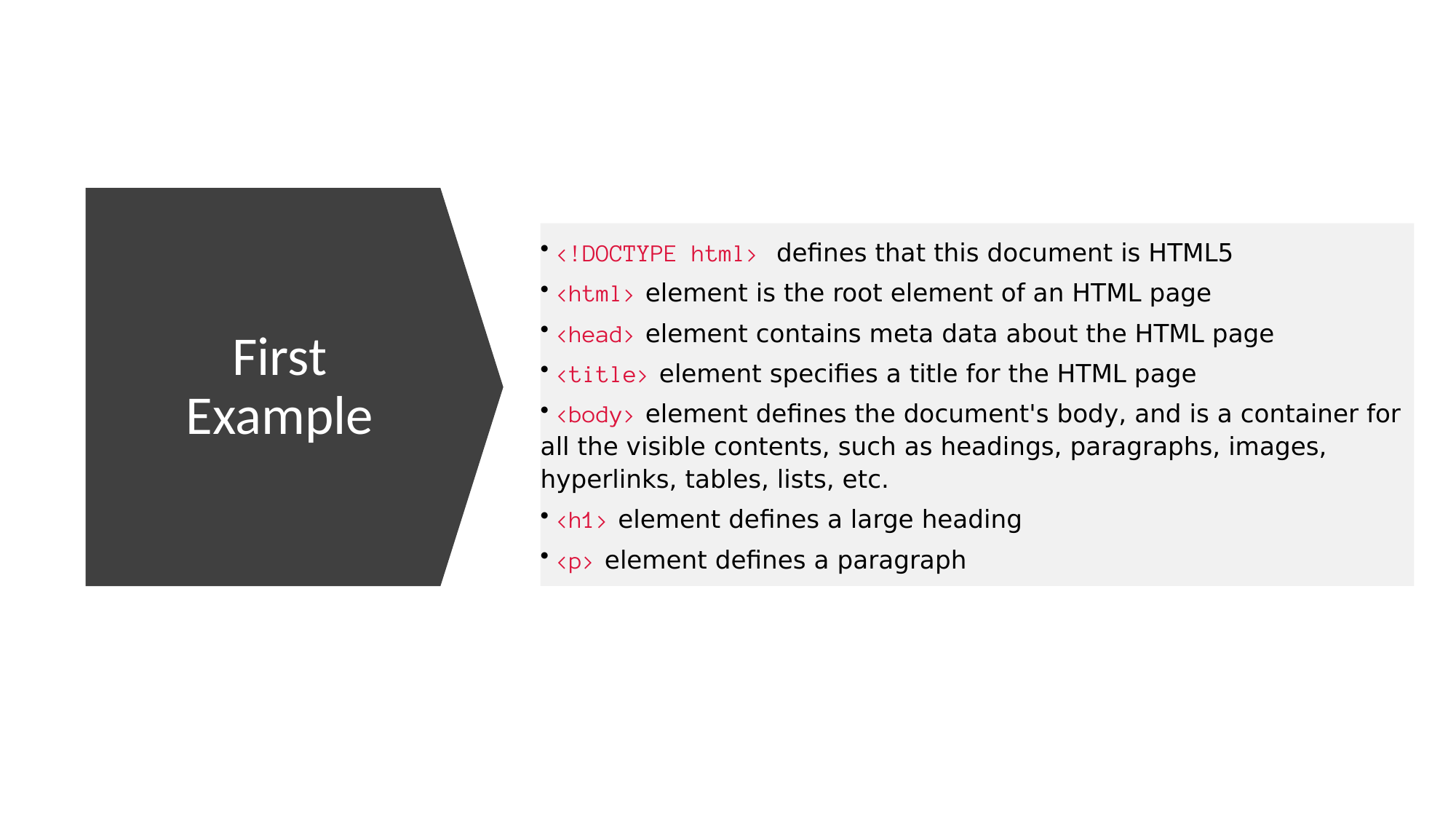

<!DOCTYPE html>  defines that this document is HTML5
 <html> element is the root element of an HTML page
 <head> element contains meta data about the HTML page
 <title> element specifies a title for the HTML page
 <body> element defines the document's body, and is a container for all the visible contents, such as headings, paragraphs, images, hyperlinks, tables, lists, etc.
 <h1> element defines a large heading
 <p> element defines a paragraph
First Example